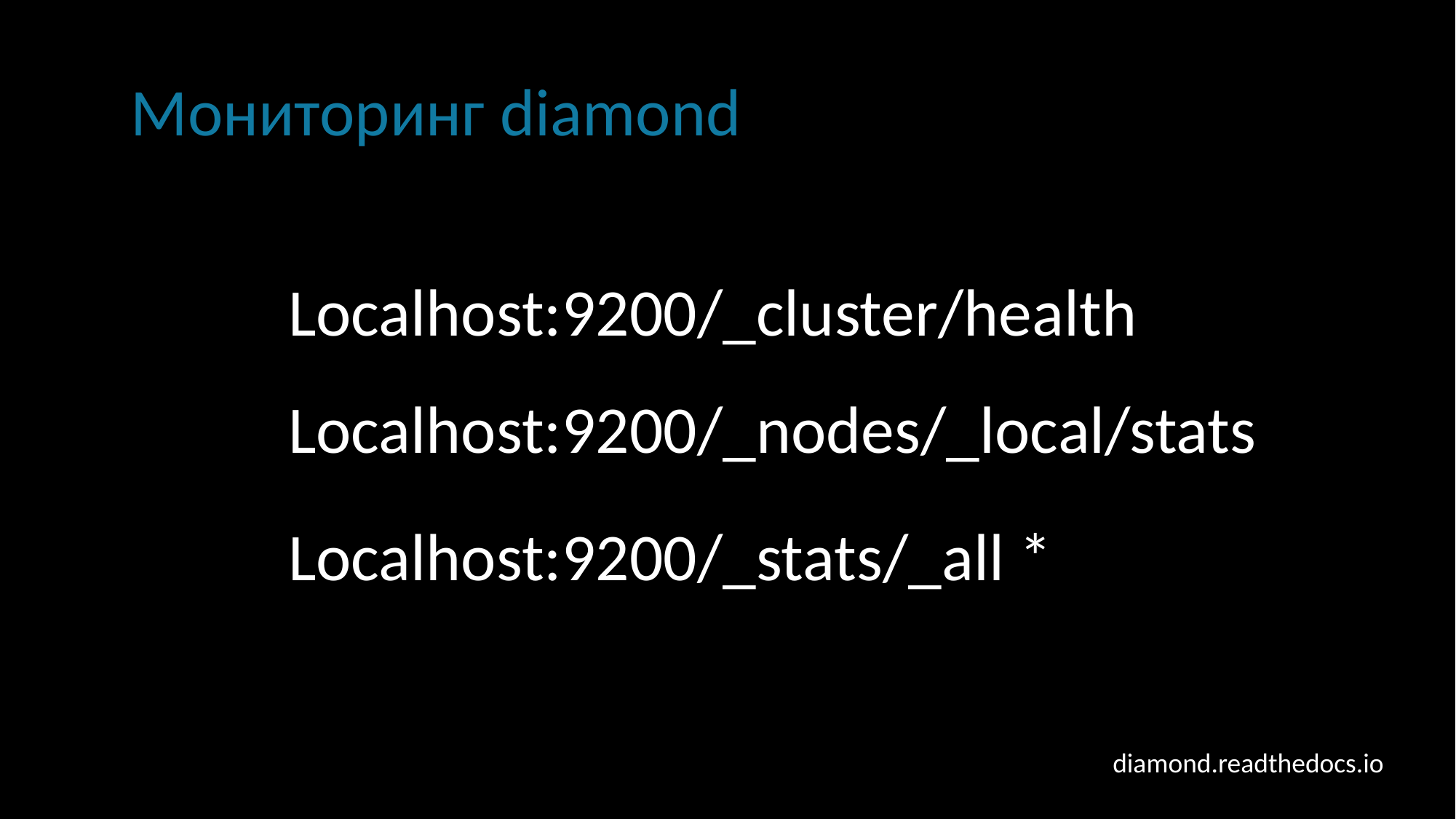

Мониторинг diamond
Localhost:9200/_cluster/health
Localhost:9200/_nodes/_local/stats
Localhost:9200/_stats/_all *
diamond.readthedocs.io